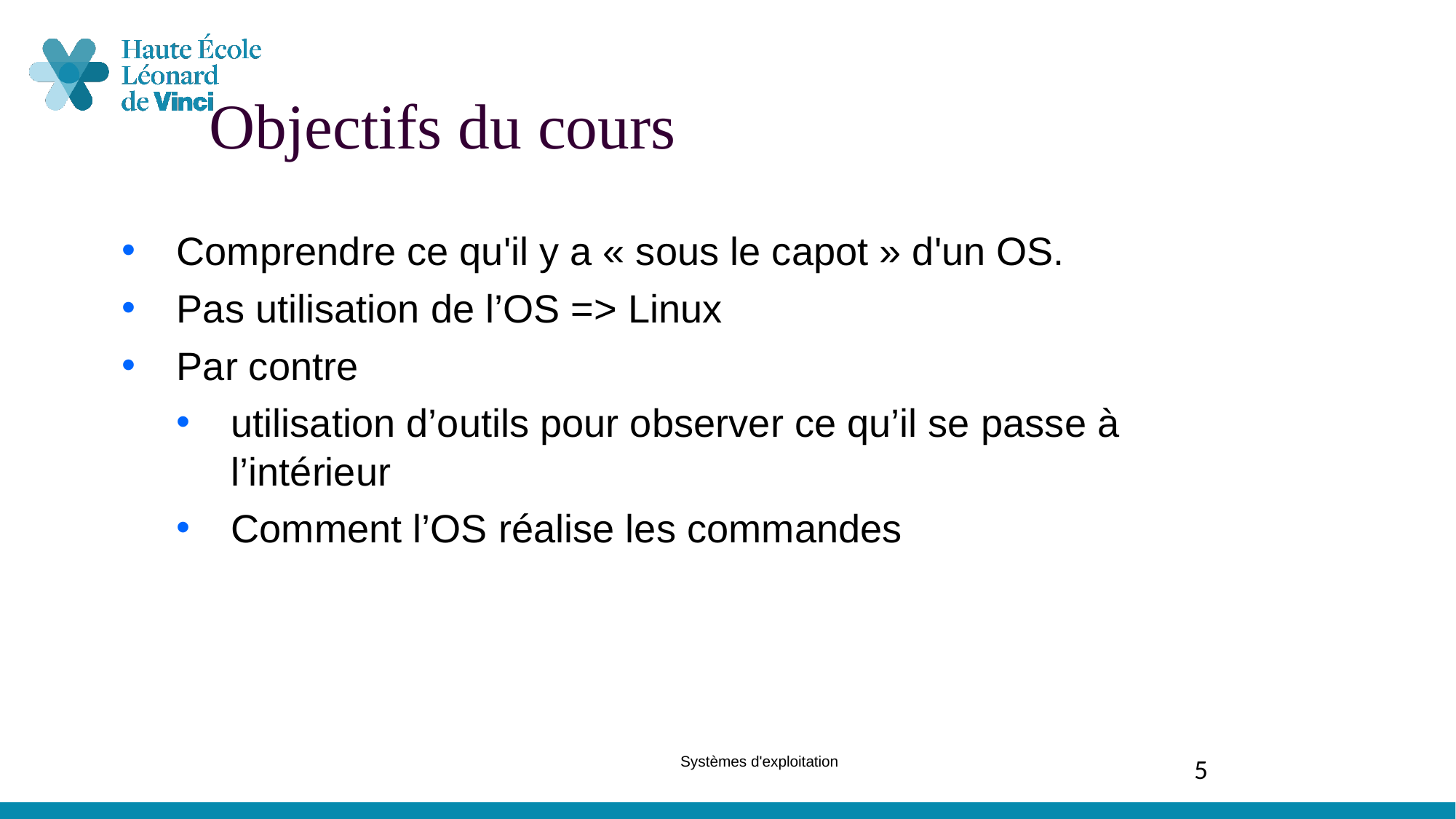

Objectifs du cours

Comprendre ce qu'il y a « sous le capot » d'un OS.
Pas utilisation de l’OS => Linux
Par contre
utilisation d’outils pour observer ce qu’il se passe à l’intérieur
Comment l’OS réalise les commandes

Systèmes d'exploitation
5